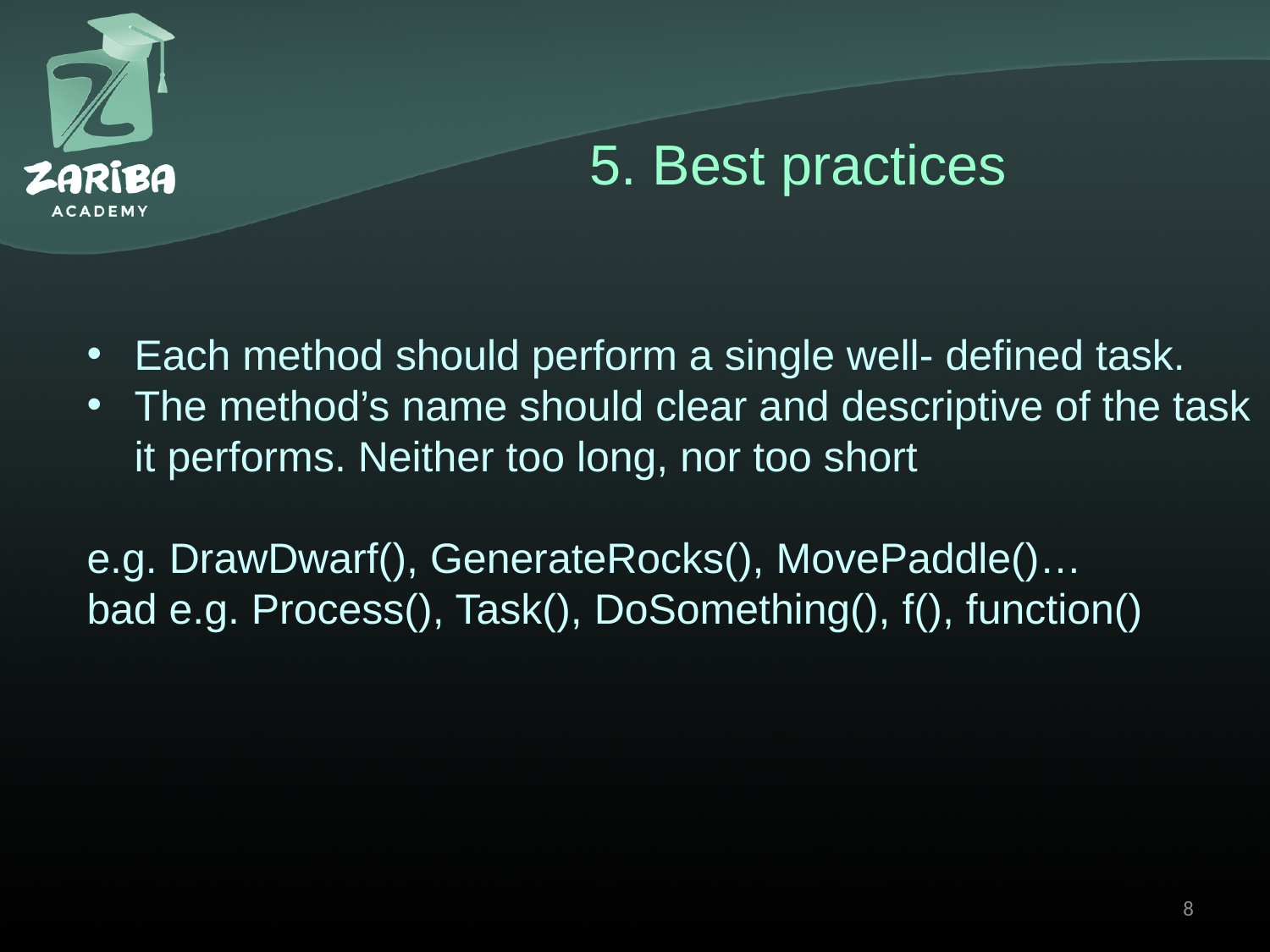

# 5. Best practices

Each method should perform a single well- defined task.
The method’s name should clear and descriptive of the task it performs. Neither too long, nor too short

e.g. DrawDwarf(), GenerateRocks(), MovePaddle()…
bad e.g. Process(), Task(), DoSomething(), f(), function()

8